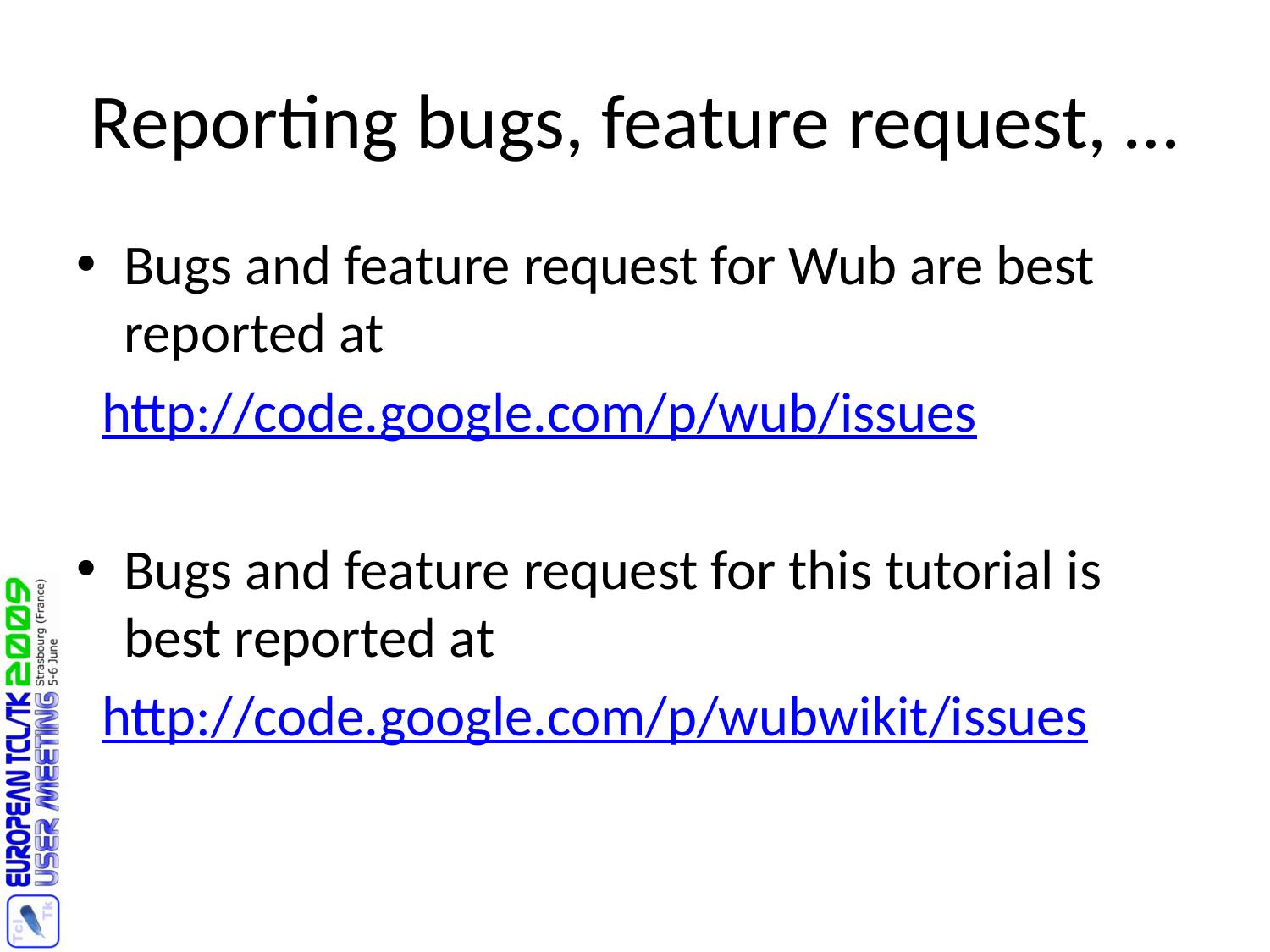

# Reporting bugs, feature request, …
Bugs and feature request for Wub are best reported at
  http://code.google.com/p/wub/issues

Bugs and feature request for this tutorial is best reported at
  http://code.google.com/p/wubwikit/issues